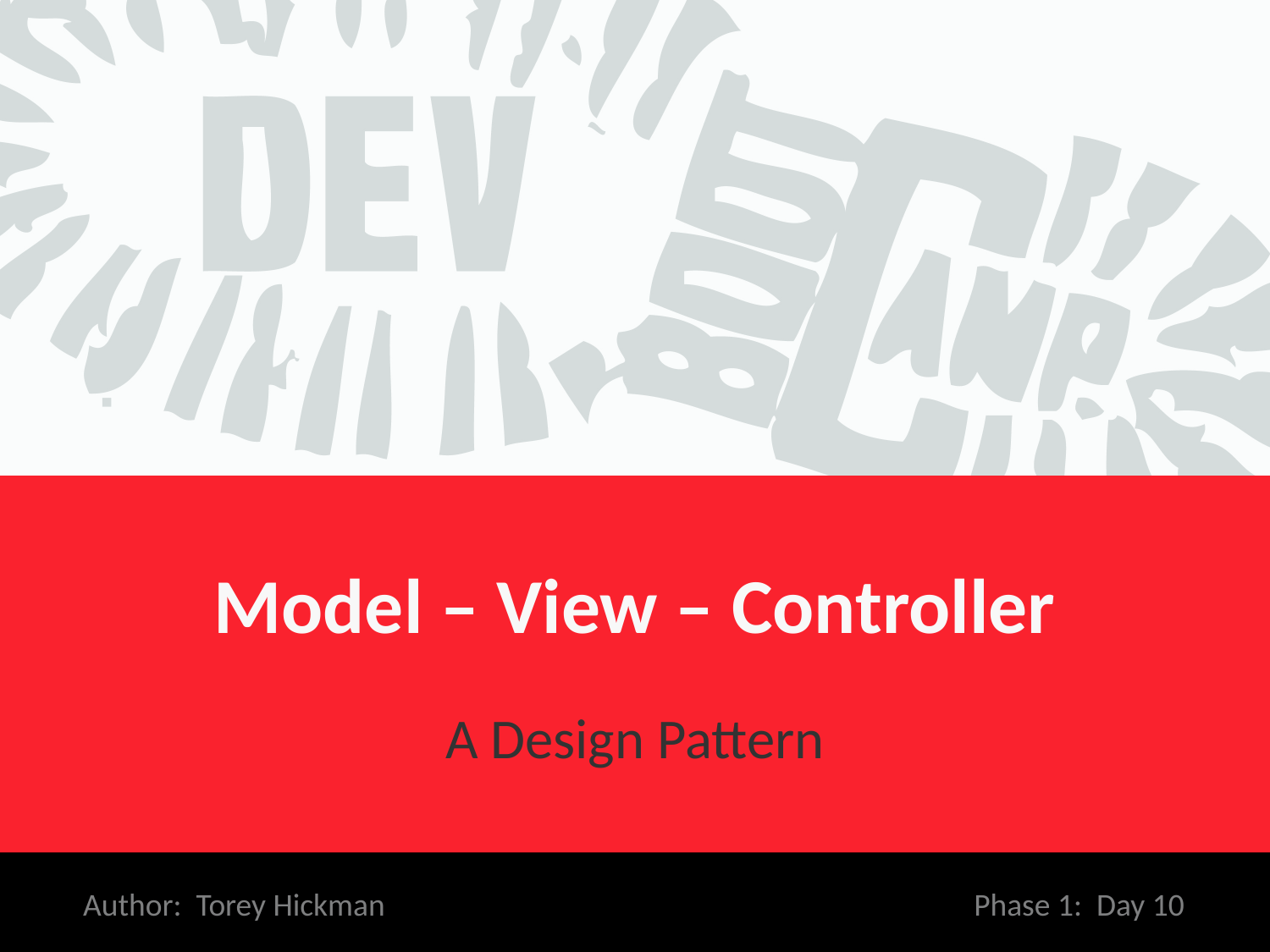

# Model – View – Controller
A Design Pattern
Author:  Torey Hickman
Phase 1:  Day 10